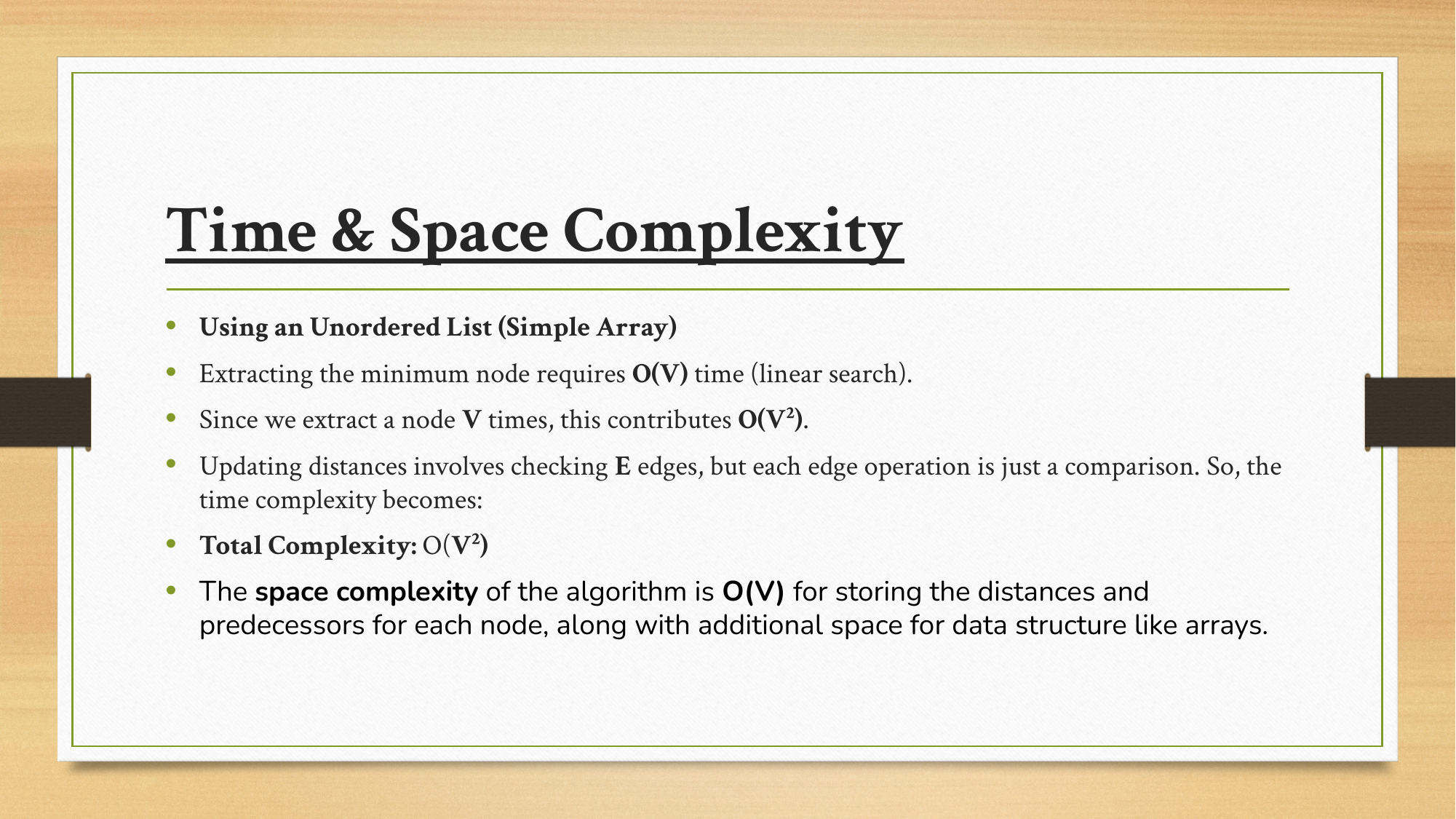

# Time & Space Complexity
Using an Unordered List (Simple Array)
Extracting the minimum node requires O(V) time (linear search).
Since we extract a node V times, this contributes O(V²).
Updating distances involves checking E edges, but each edge operation is just a comparison. So, the time complexity becomes:
Total Complexity: O(V²)
The space complexity of the algorithm is O(V) for storing the distances and predecessors for each node, along with additional space for data structure like arrays.